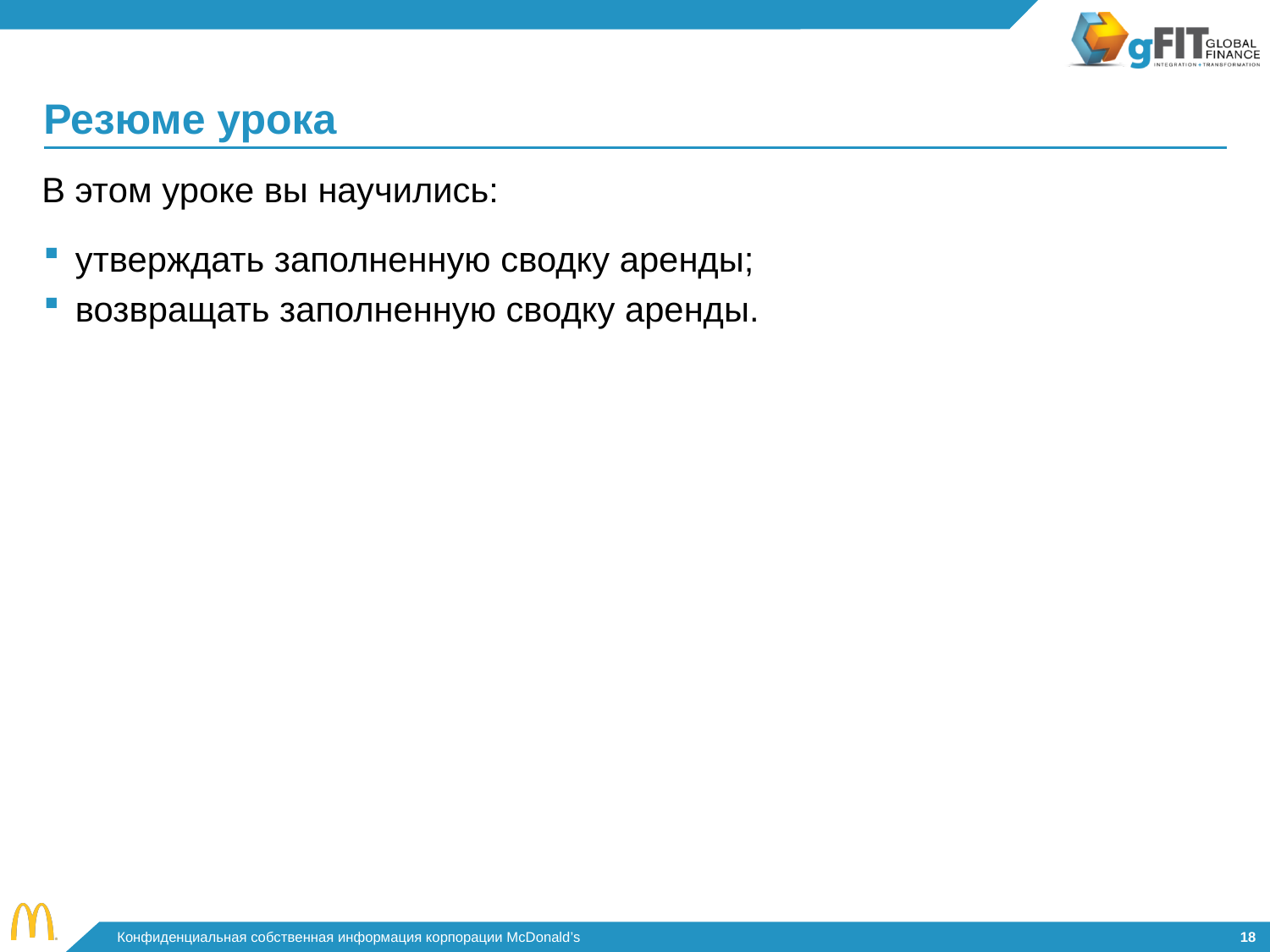

Резюме урока
В этом уроке вы научились:

утверждать заполненную сводку аренды;
возвращать заполненную сводку аренды.